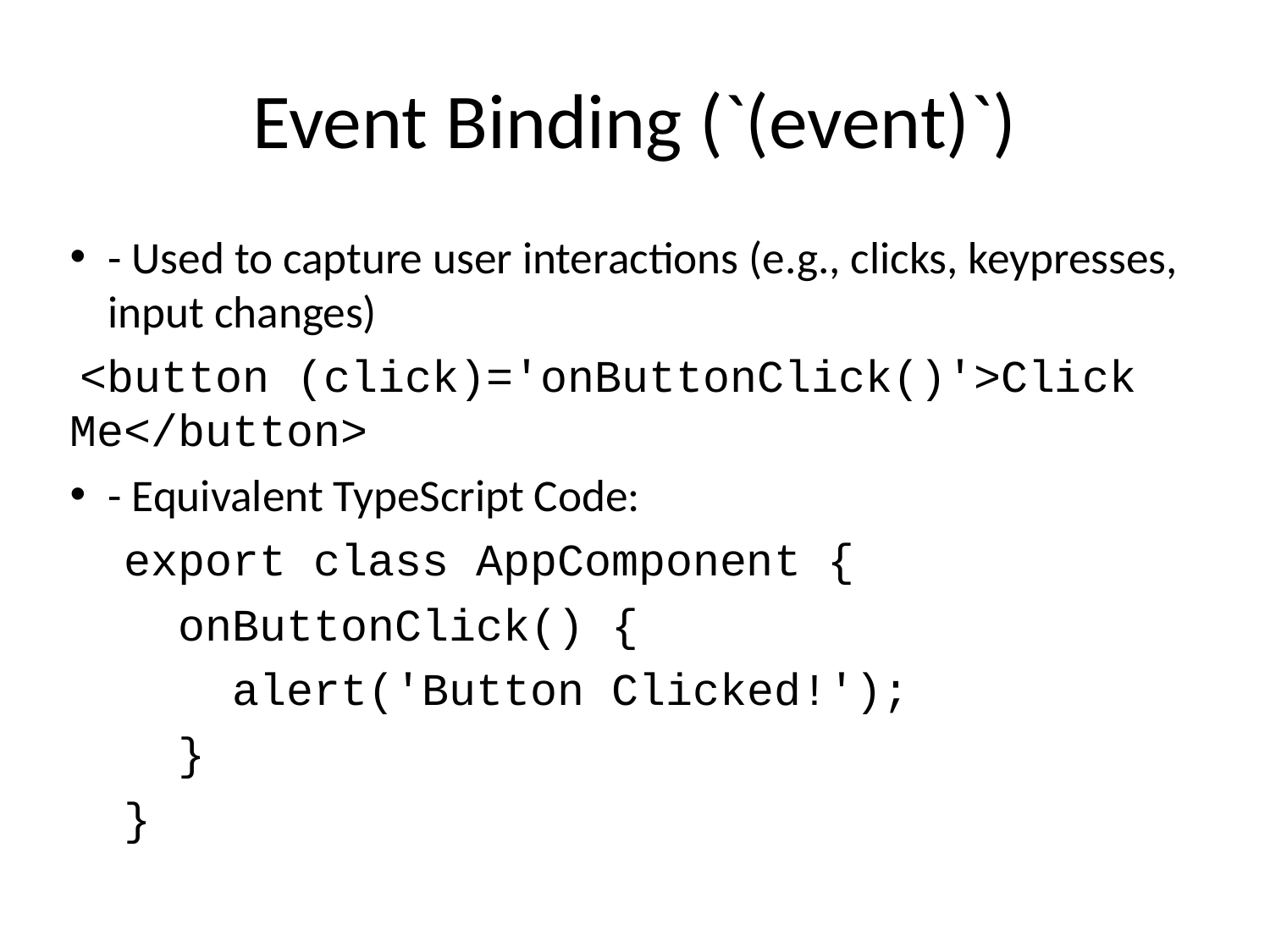

# Event Binding (`(event)`)
- Used to capture user interactions (e.g., clicks, keypresses, input changes)
 <button (click)='onButtonClick()'>Click Me</button>
- Equivalent TypeScript Code:
  export class AppComponent {
    onButtonClick() {
      alert('Button Clicked!');
    }
  }